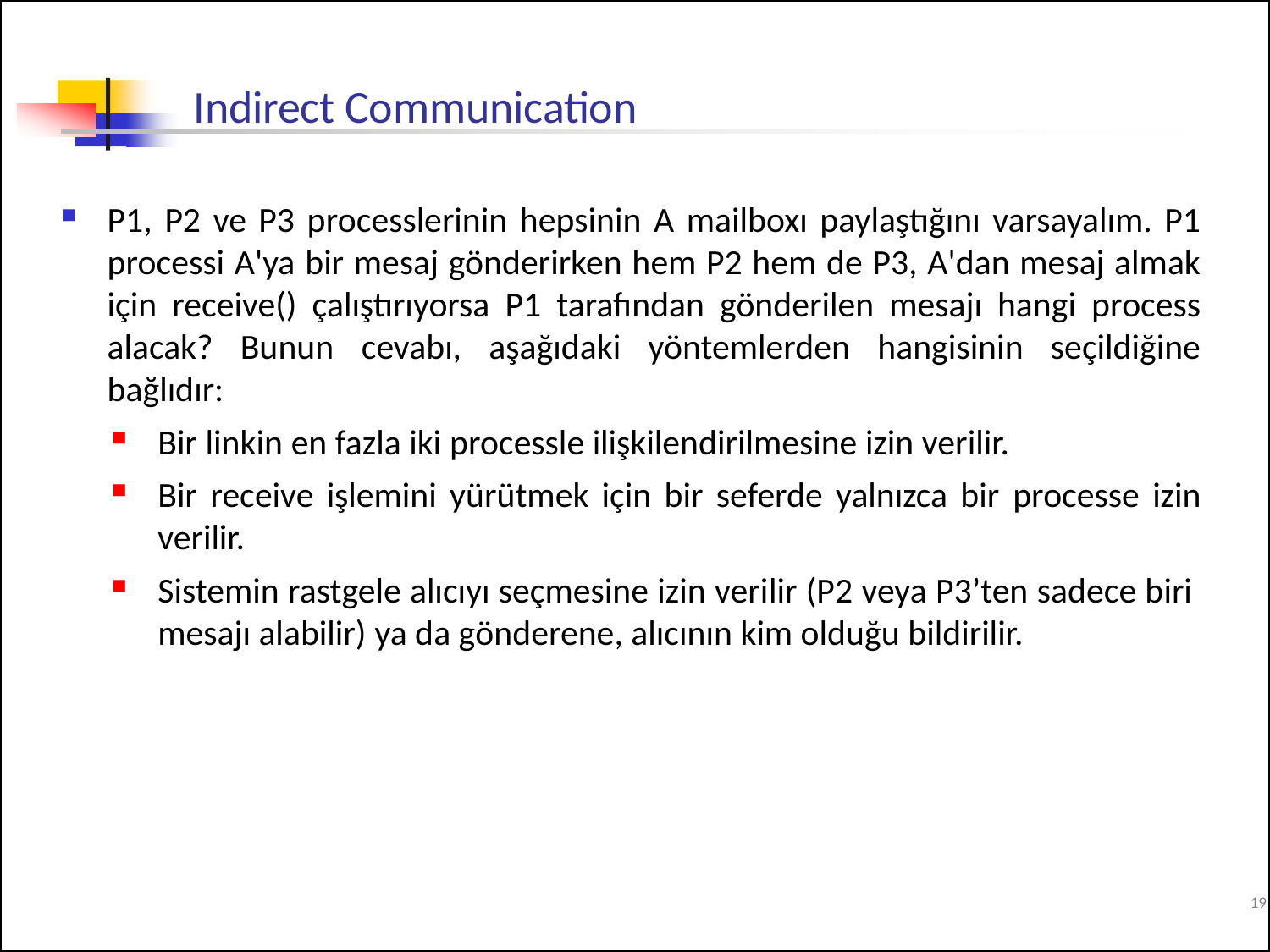

# Indirect Communication
P1, P2 ve P3 processlerinin hepsinin A mailboxı paylaştığını varsayalım. P1 processi A'ya bir mesaj gönderirken hem P2 hem de P3, A'dan mesaj almak için receive() çalıştırıyorsa P1 tarafından gönderilen mesajı hangi process alacak? Bunun cevabı, aşağıdaki yöntemlerden hangisinin seçildiğine bağlıdır:
Bir linkin en fazla iki processle ilişkilendirilmesine izin verilir.
Bir receive işlemini yürütmek için bir seferde yalnızca bir processe izin verilir.
Sistemin rastgele alıcıyı seçmesine izin verilir (P2 veya P3’ten sadece biri  mesajı alabilir) ya da gönderene, alıcının kim olduğu bildirilir.
19